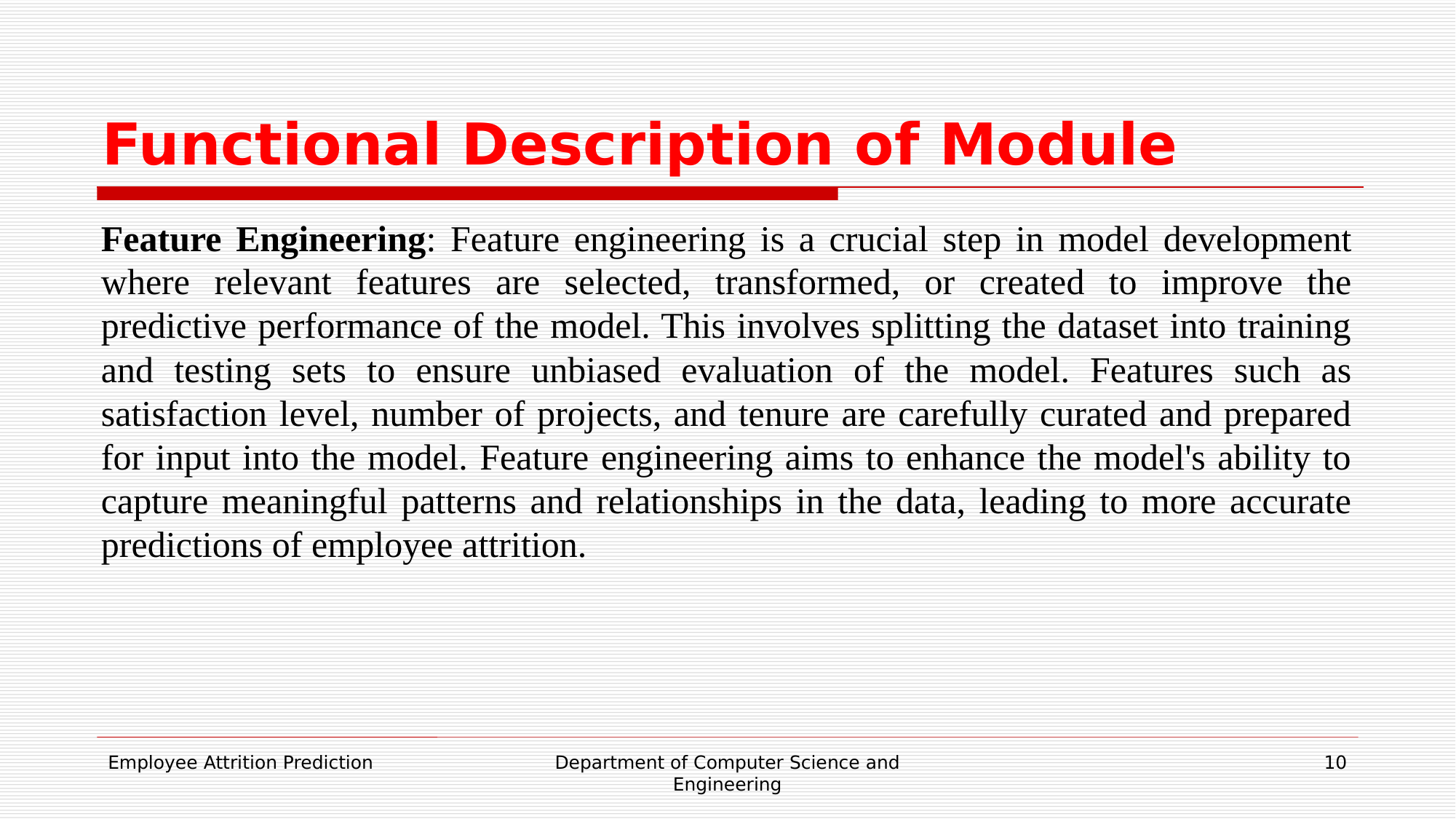

# Functional Description of Module
Feature Engineering: Feature engineering is a crucial step in model development where relevant features are selected, transformed, or created to improve the predictive performance of the model. This involves splitting the dataset into training and testing sets to ensure unbiased evaluation of the model. Features such as satisfaction level, number of projects, and tenure are carefully curated and prepared for input into the model. Feature engineering aims to enhance the model's ability to capture meaningful patterns and relationships in the data, leading to more accurate predictions of employee attrition.

Employee Attrition Prediction
Department of Computer Science and Engineering
10